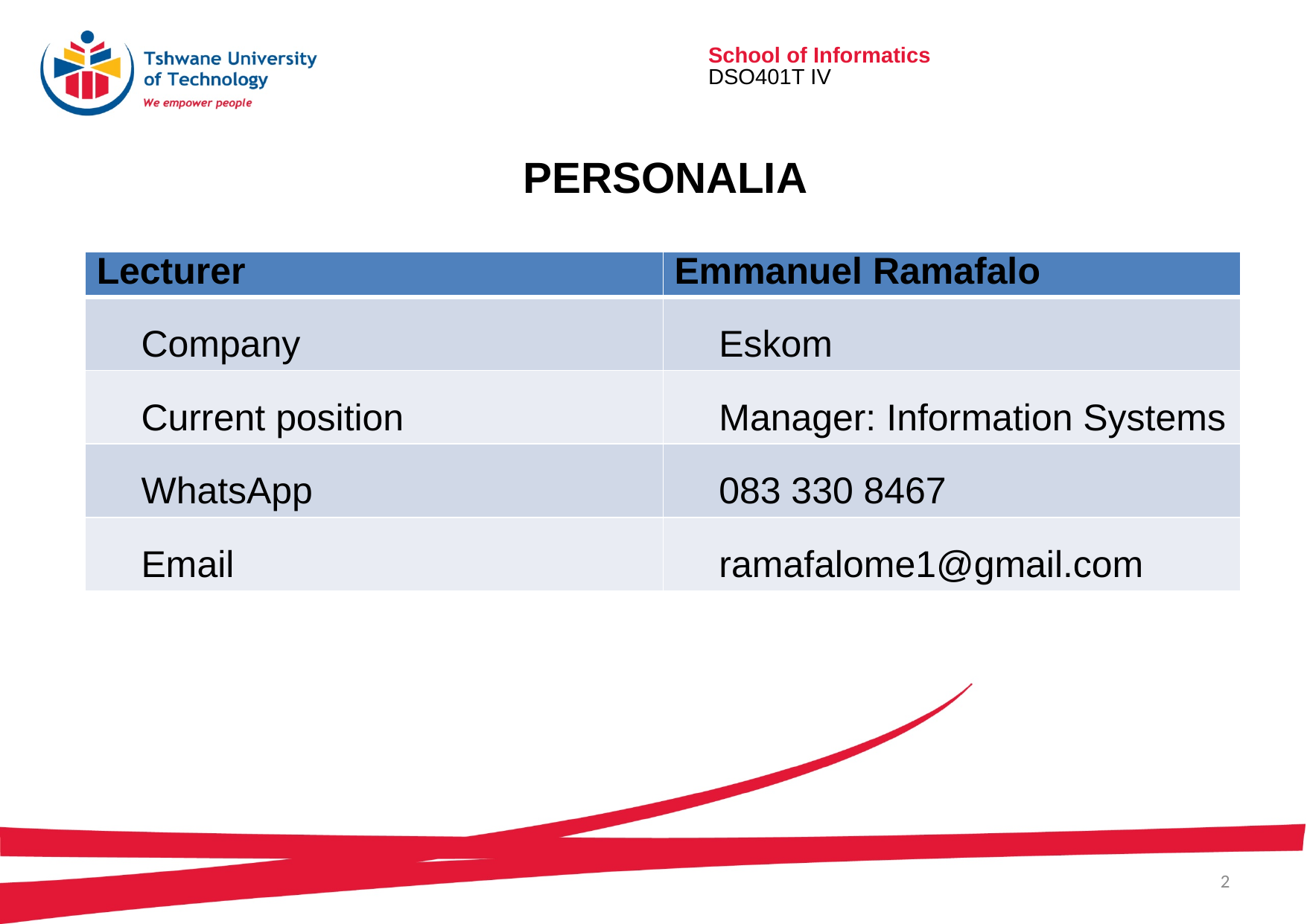

# Personalia

| Lecturer | Emmanuel Ramafalo |
| --- | --- |
| Company | Eskom |
| Current position | Manager: Information Systems |
| WhatsApp | 083 330 8467 |
| Email | ramafalome1@gmail.com |
2